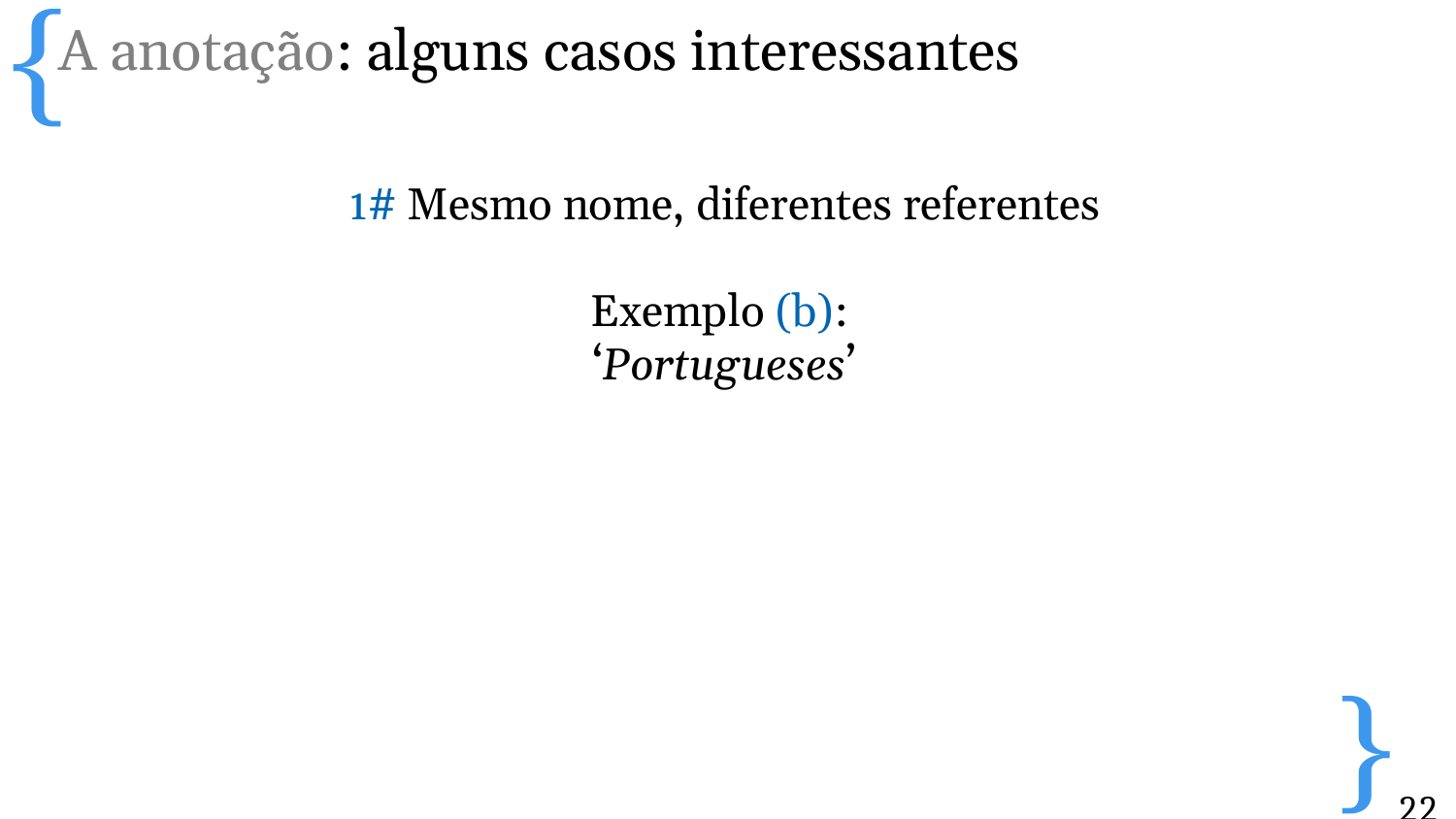

A anotação: alguns casos interessantes
1# Mesmo nome, diferentes referentes

Exemplo (b):
‘Portugueses’

228